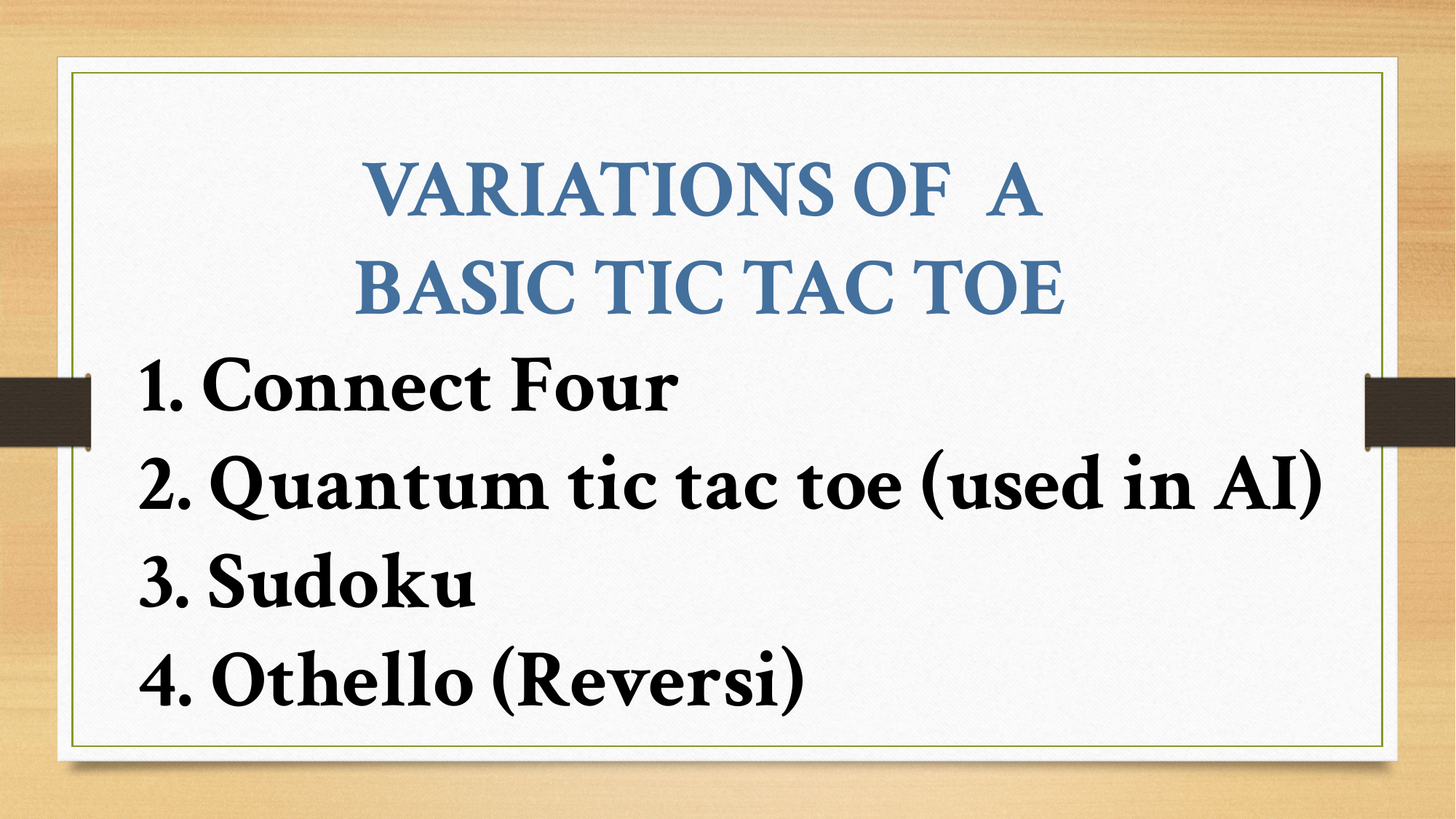

VARIATIONS OF  A
BASIC TIC TAC TOE
1. Connect Four
2. Quantum tic tac toe (used in AI)
3. Sudoku
4. Othello (Reversi)